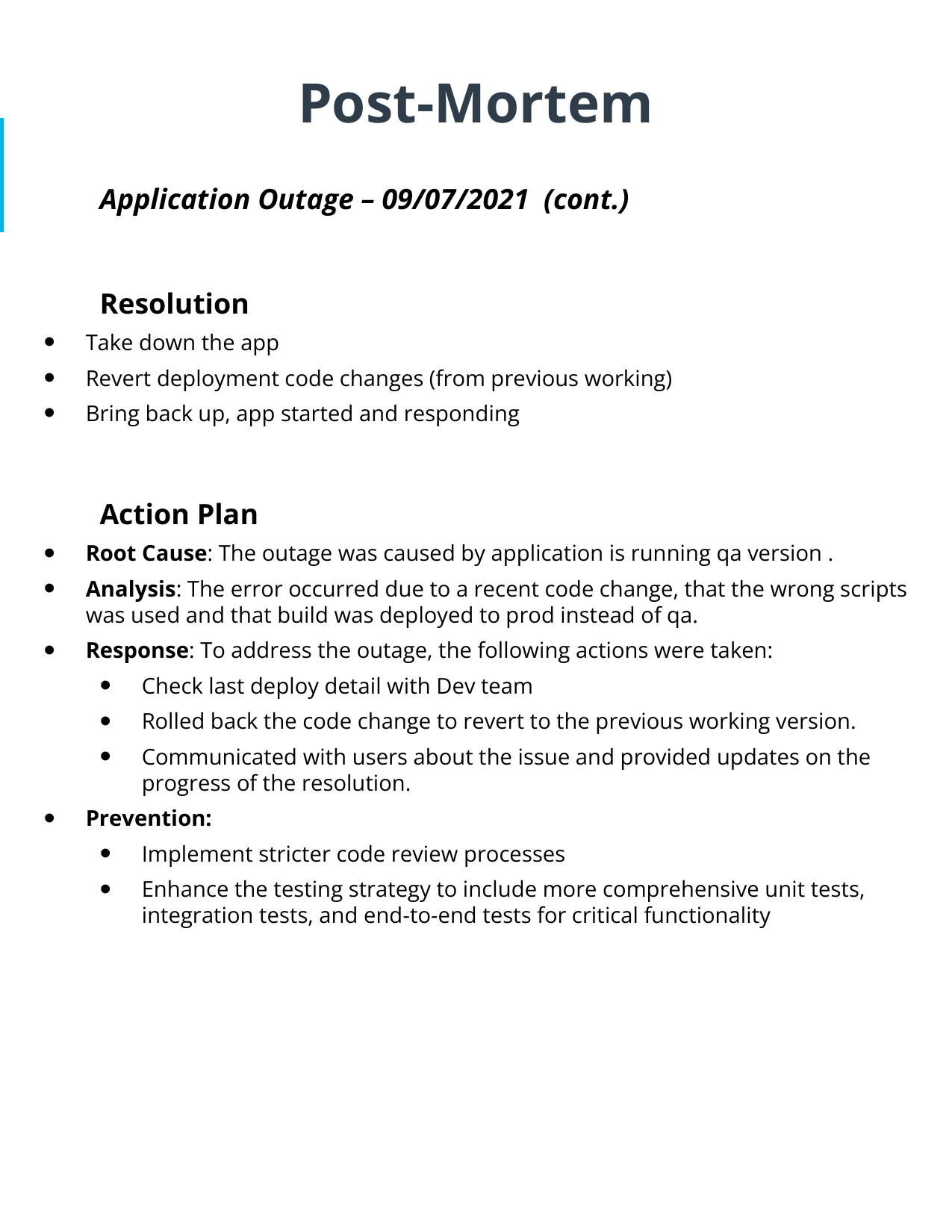

# Post-Mortem
Application Outage – 09/07/2021  (cont.)

Resolution
Take down the app
Revert deployment code changes (from previous working)
Bring back up, app started and responding

Action Plan
Root Cause: The outage was caused by application is running qa version .
Analysis: The error occurred due to a recent code change, that the wrong scripts was used and that build was deployed to prod instead of qa.
Response: To address the outage, the following actions were taken:
Check last deploy detail with Dev team
Rolled back the code change to revert to the previous working version.
Communicated with users about the issue and provided updates on the progress of the resolution.
Prevention:
Implement stricter code review processes
Enhance the testing strategy to include more comprehensive unit tests, integration tests, and end-to-end tests for critical functionality